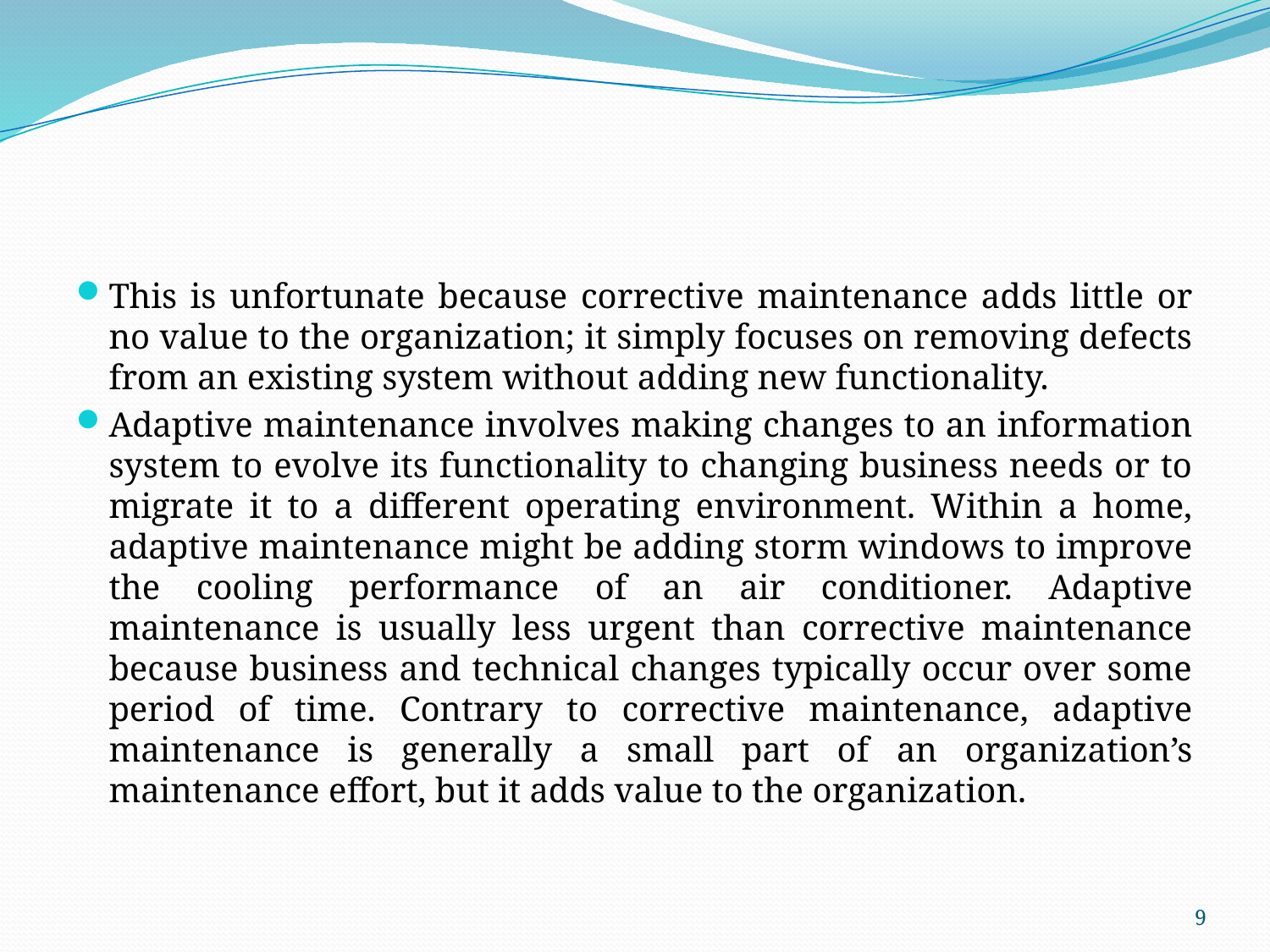

This is unfortunate because corrective maintenance adds little or no value to the organization; it simply focuses on removing defects from an existing system without adding new functionality.
Adaptive maintenance involves making changes to an information system to evolve its functionality to changing business needs or to migrate it to a different operating environment. Within a home, adaptive maintenance might be adding storm windows to improve the cooling performance of an air conditioner. Adaptive maintenance is usually less urgent than corrective maintenance because business and technical changes typically occur over some period of time. Contrary to corrective maintenance, adaptive maintenance is generally a small part of an organization’s maintenance effort, but it adds value to the organization.
9